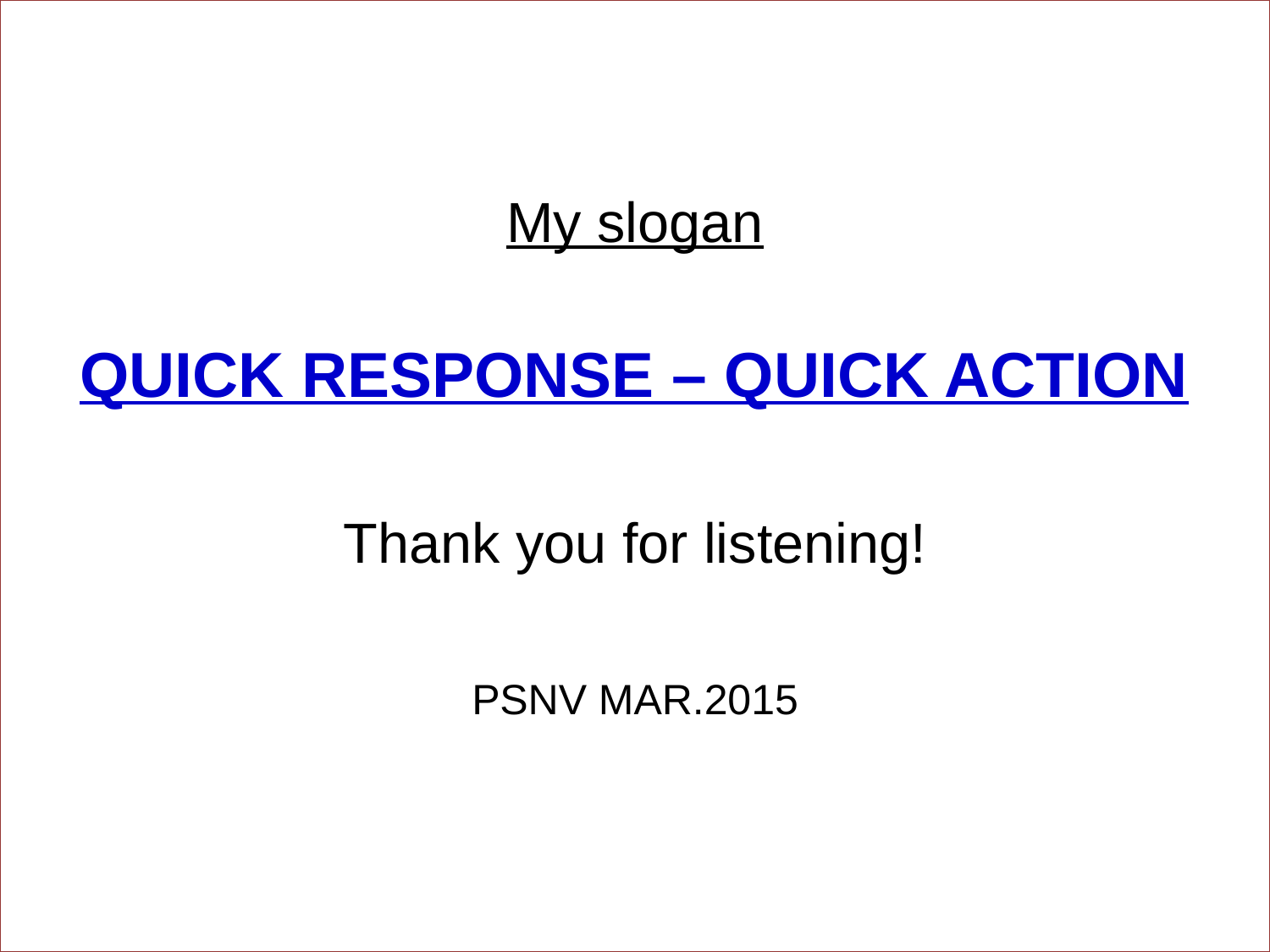

My slogan
QUICK RESPONSE – QUICK ACTION
Thank you for listening!
PSNV MAR.2015